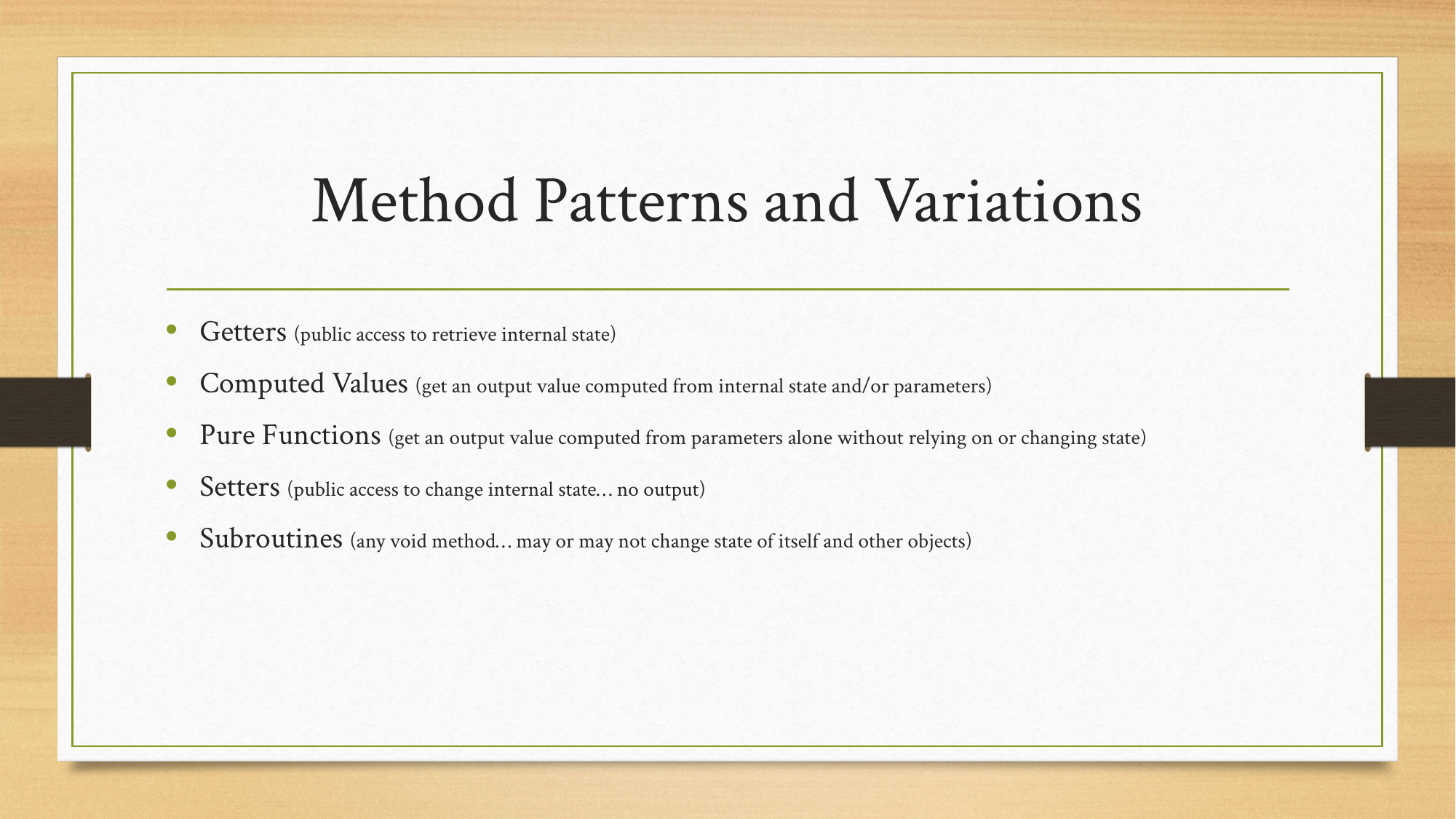

# Method Patterns and Variations
Getters (public access to retrieve internal state)
Computed Values (get an output value computed from internal state and/or parameters)
Pure Functions (get an output value computed from parameters alone without relying on or changing state)
Setters (public access to change internal state… no output)
Subroutines (any void method… may or may not change state of itself and other objects)